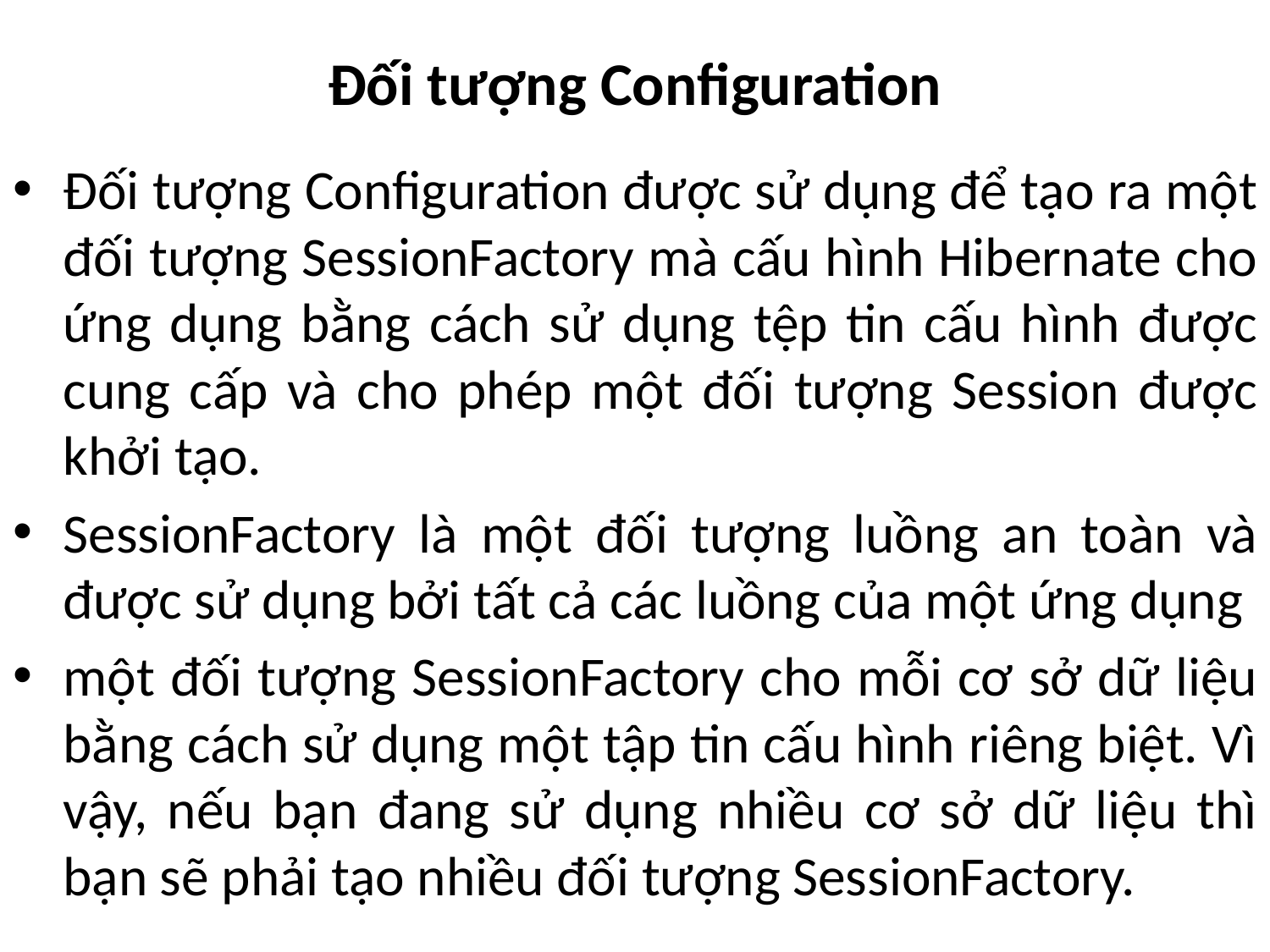

# Đối tượng Configuration
Đối tượng Configuration được sử dụng để tạo ra một đối tượng SessionFactory mà cấu hình Hibernate cho ứng dụng bằng cách sử dụng tệp tin cấu hình được cung cấp và cho phép một đối tượng Session được khởi tạo.
SessionFactory là một đối tượng luồng an toàn và được sử dụng bởi tất cả các luồng của một ứng dụng
một đối tượng SessionFactory cho mỗi cơ sở dữ liệu bằng cách sử dụng một tập tin cấu hình riêng biệt. Vì vậy, nếu bạn đang sử dụng nhiều cơ sở dữ liệu thì bạn sẽ phải tạo nhiều đối tượng SessionFactory.